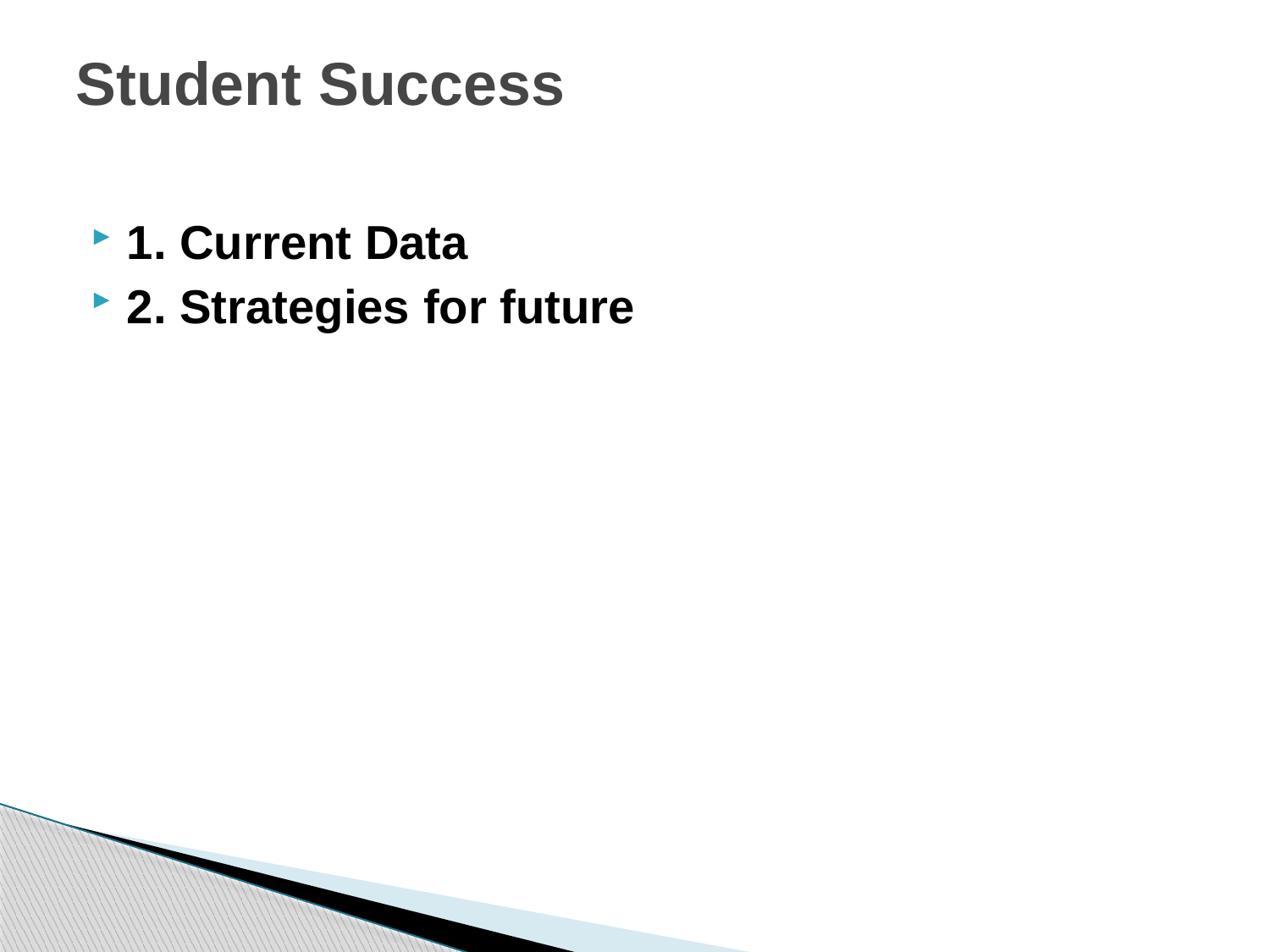

# Student Success
1. Current Data
2. Strategies for future